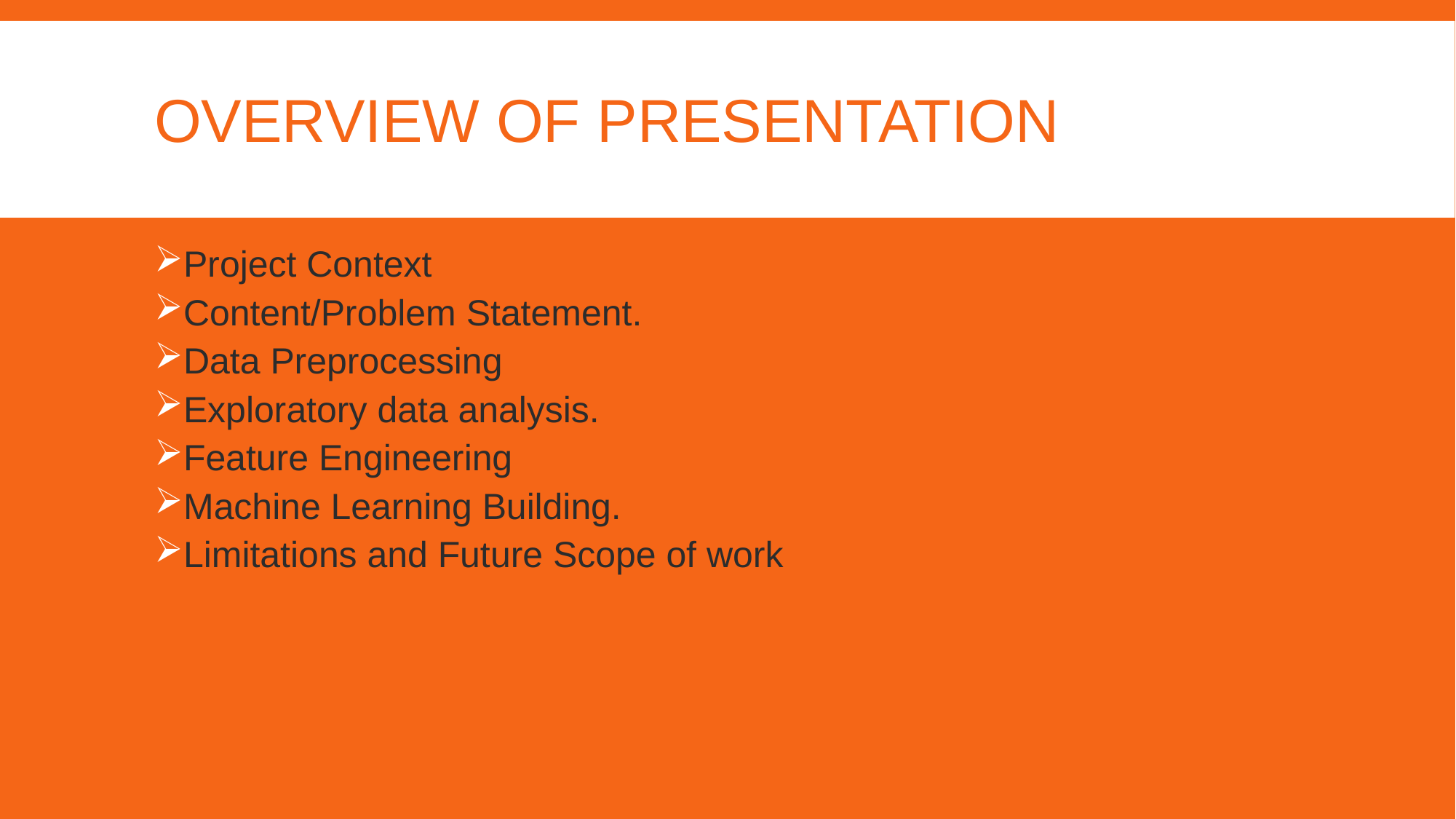

# Overview of Presentation
Project Context
Content/Problem Statement.
Data Preprocessing
Exploratory data analysis.
Feature Engineering
Machine Learning Building.
Limitations and Future Scope of work